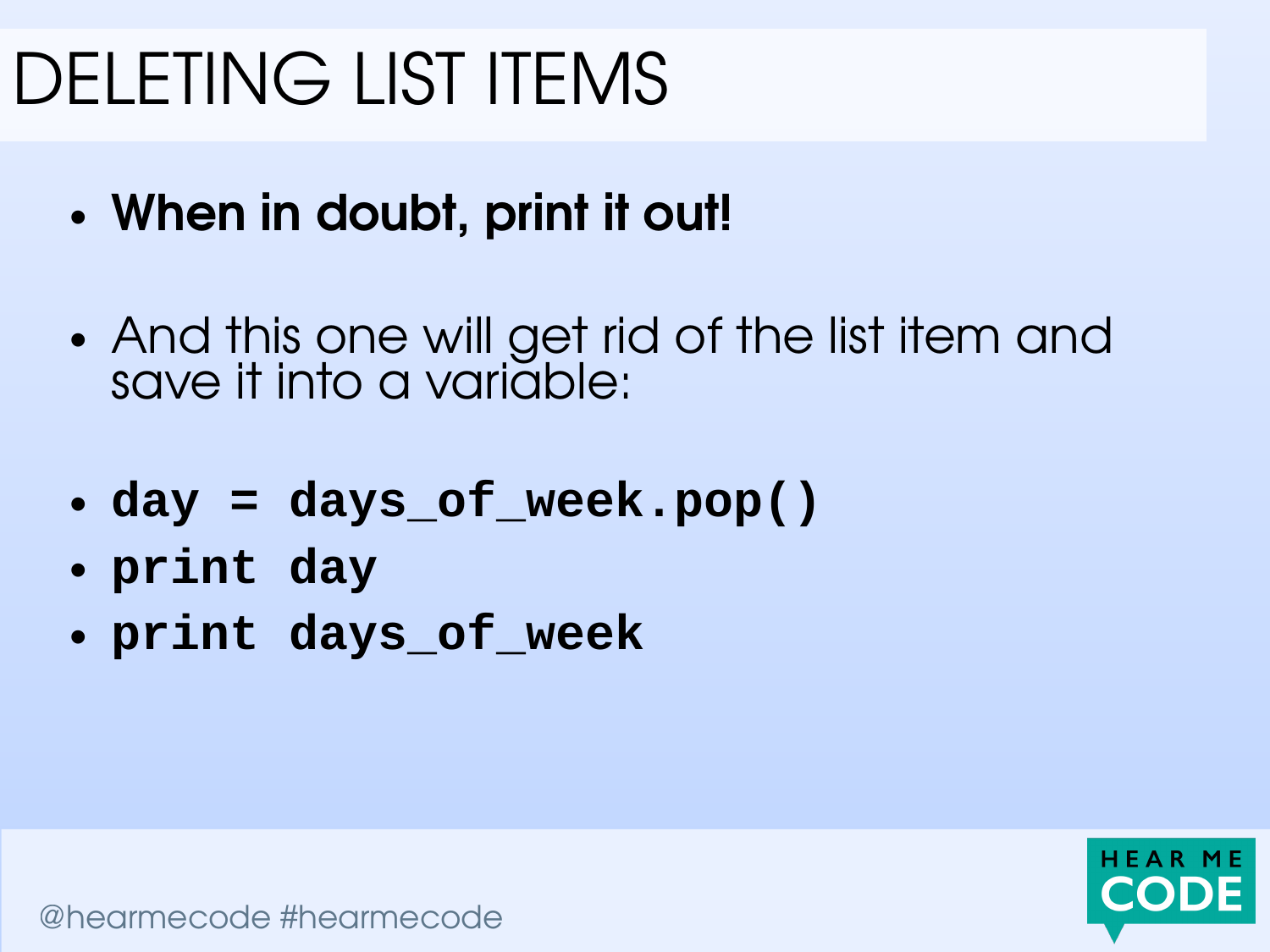

deleting list items
When in doubt, print it out!

And this one will get rid of the list item and save it into a variable:

day = days_of_week.pop()
print day
print days_of_week
16